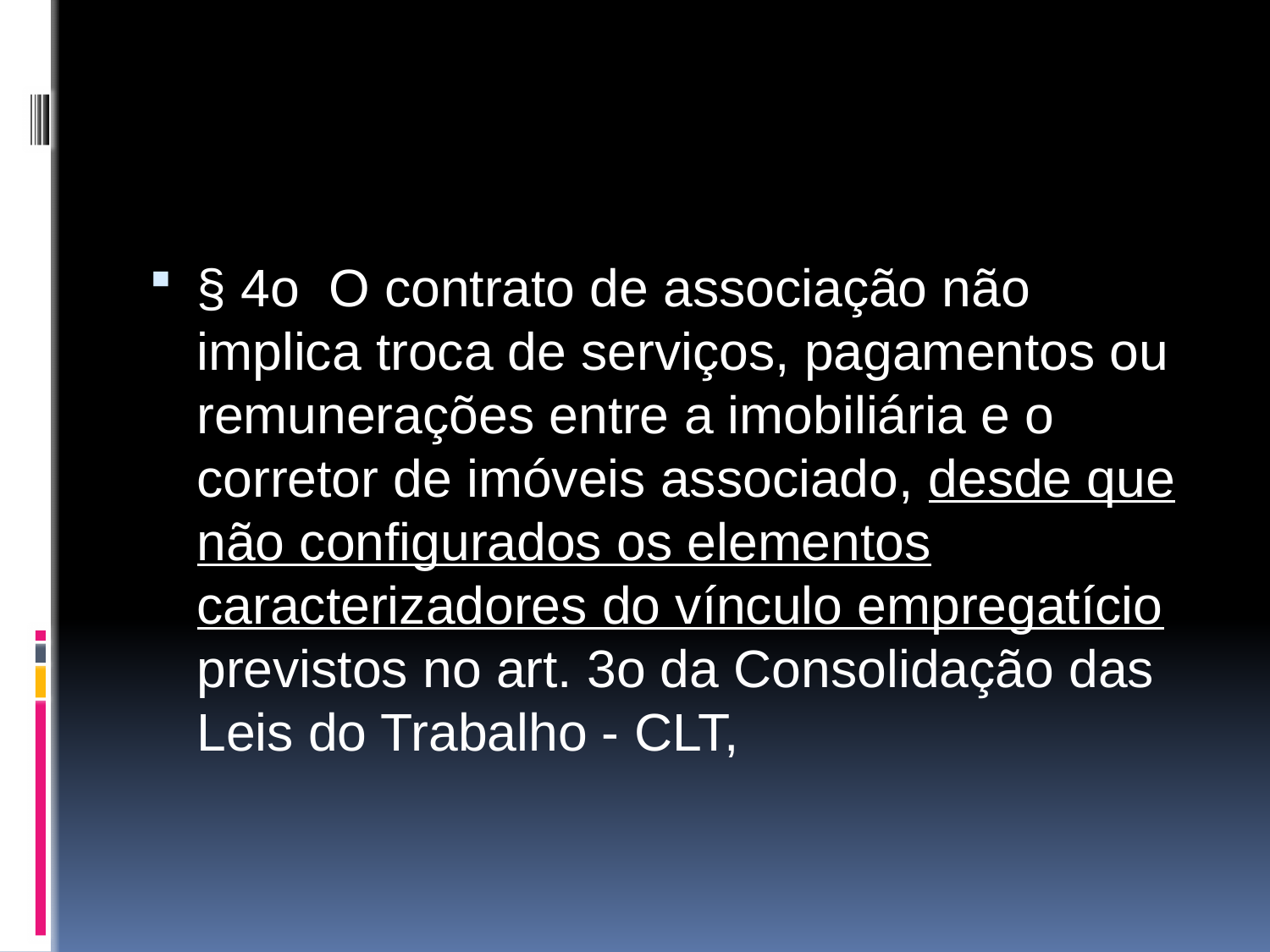

#
§ 4o  O contrato de associação não implica troca de serviços, pagamentos ou remunerações entre a imobiliária e o corretor de imóveis associado, desde que não configurados os elementos caracterizadores do vínculo empregatício previstos no art. 3o da Consolidação das Leis do Trabalho - CLT,